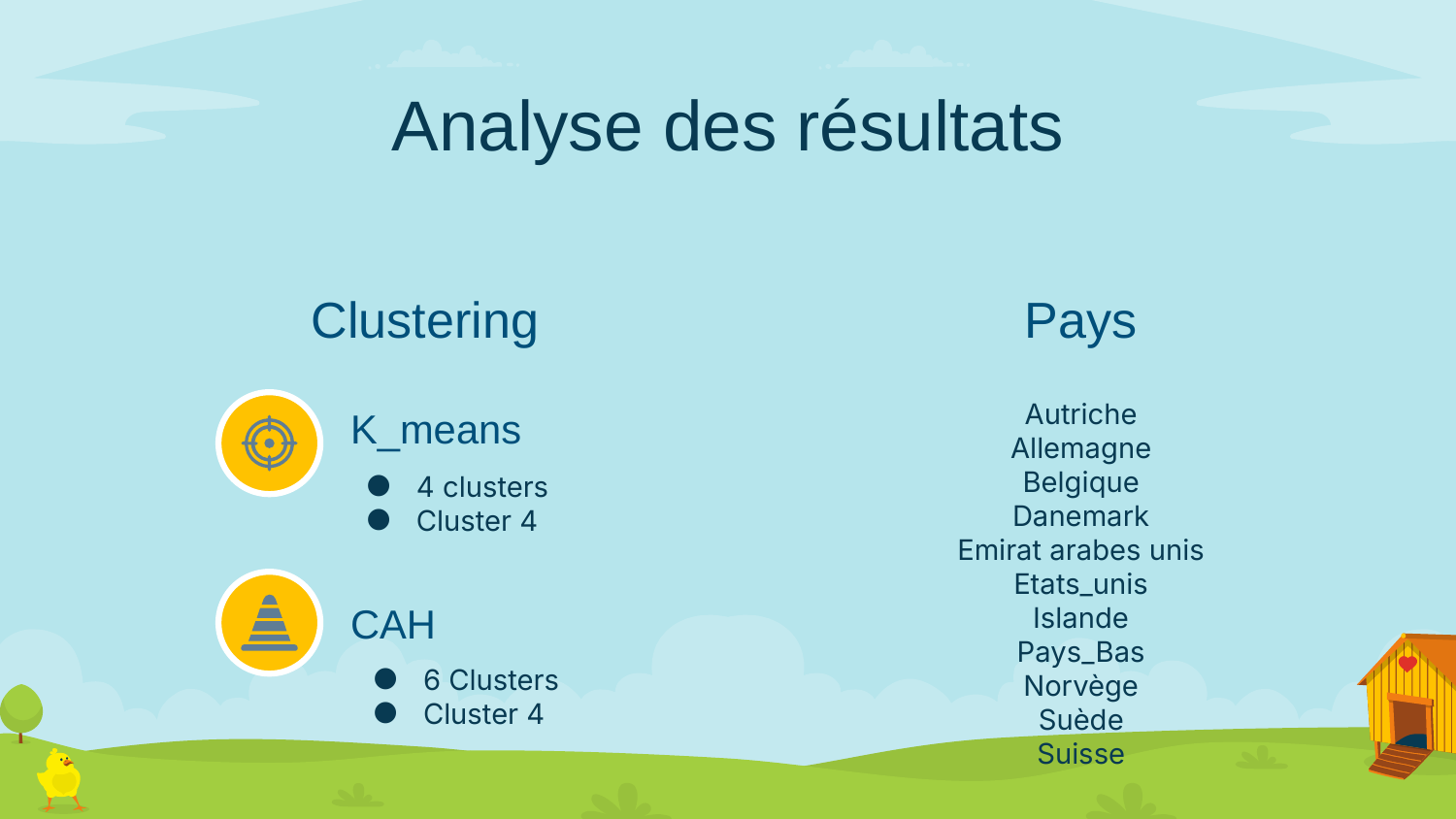

# Analyse des résultats
Clustering
Pays
Autriche
Allemagne
Belgique
Danemark
Emirat arabes unis
Etats_unis
Islande
Pays_Bas
Norvège
Suède
Suisse

K_means

4 clusters
Cluster 4

CAH

6 Clusters
Cluster 4